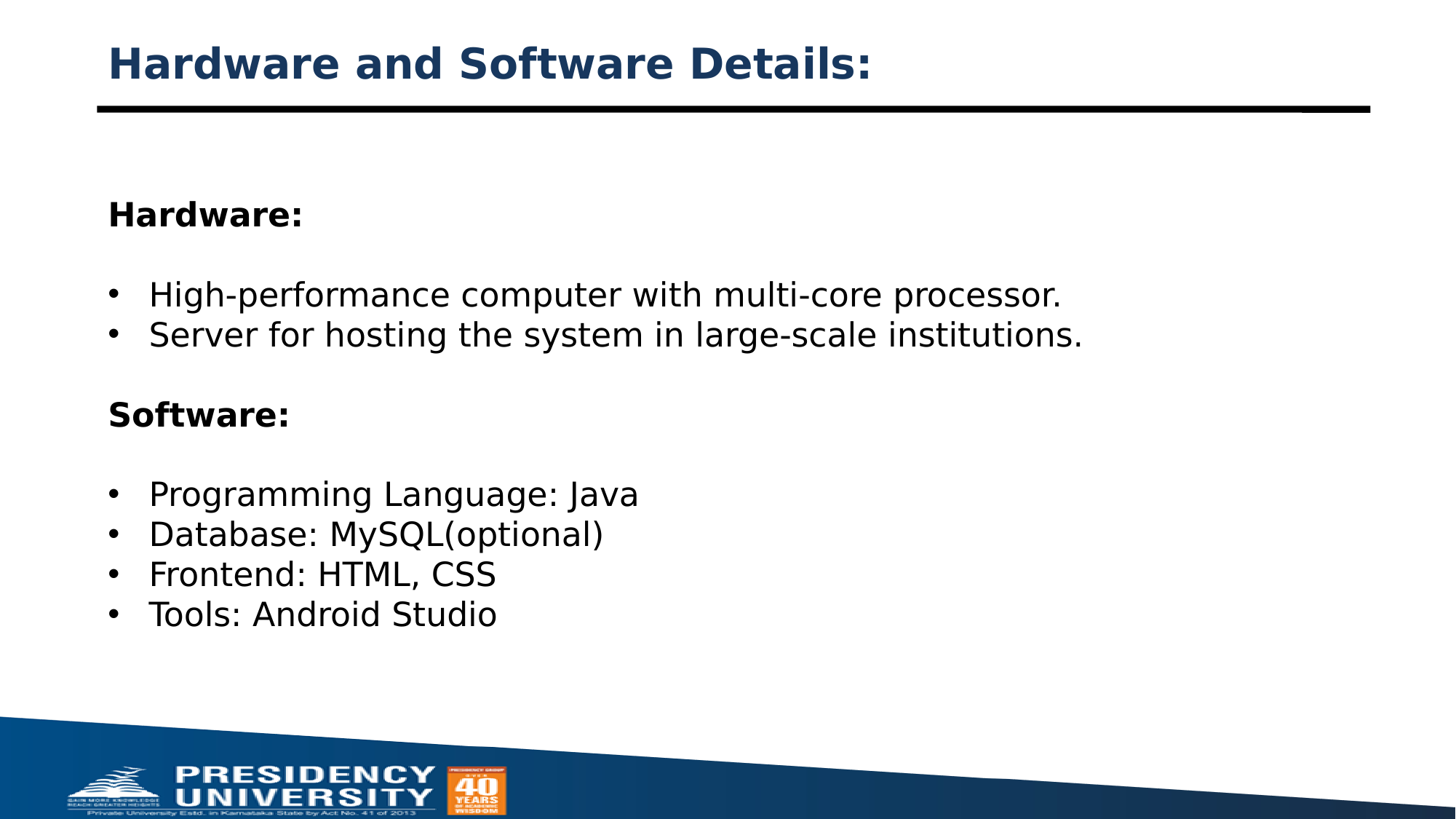

# Hardware and Software Details:

Hardware:

High-performance computer with multi-core processor.
Server for hosting the system in large-scale institutions.

Software:

Programming Language: Java
Database: MySQL(optional)
Frontend: HTML, CSS
Tools: Android Studio